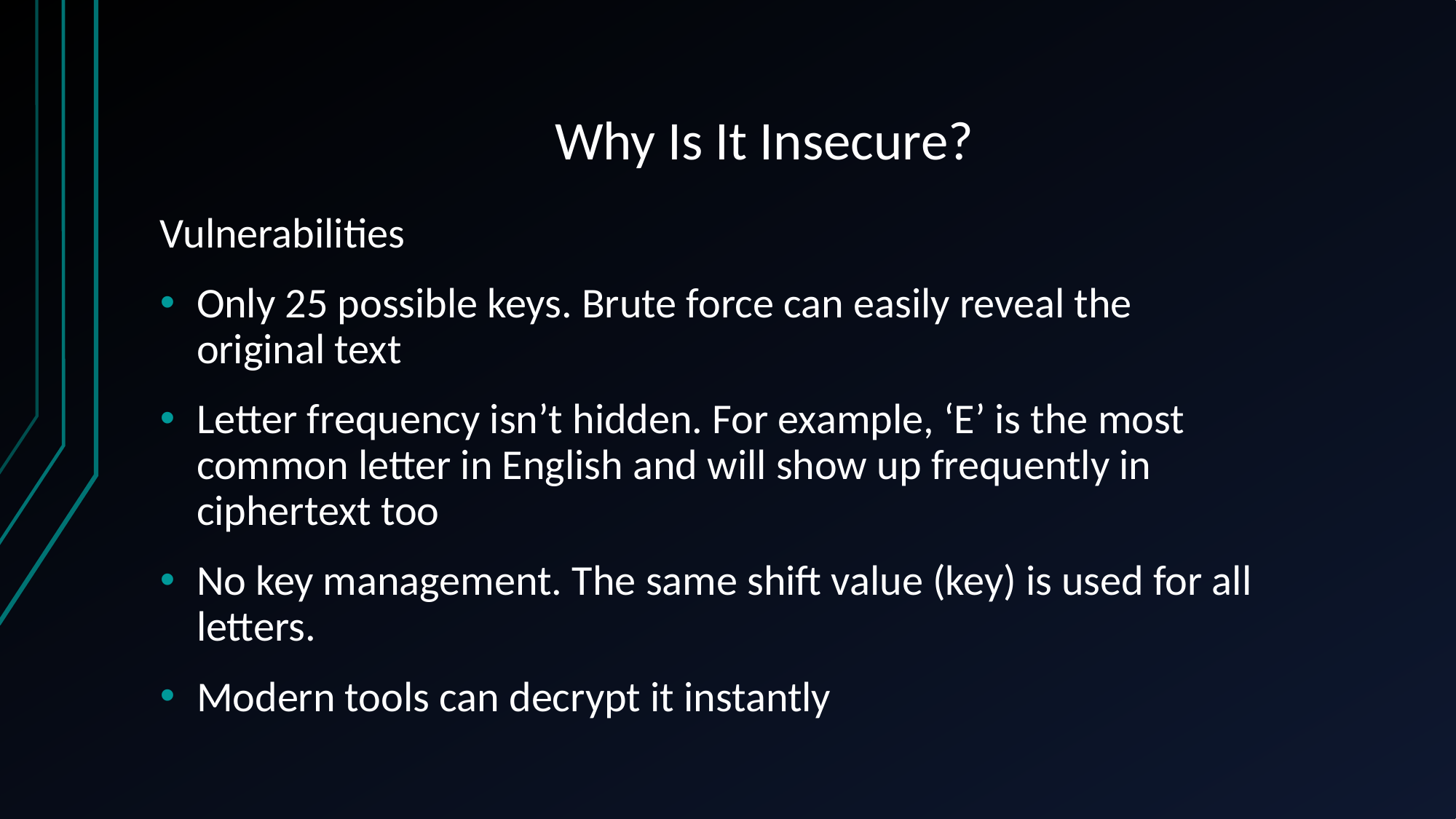

# Why Is It Insecure?
Vulnerabilities
Only 25 possible keys. Brute force can easily reveal the original text
Letter frequency isn’t hidden. For example, ‘E’ is the most common letter in English and will show up frequently in ciphertext too
No key management. The same shift value (key) is used for all letters.
Modern tools can decrypt it instantly